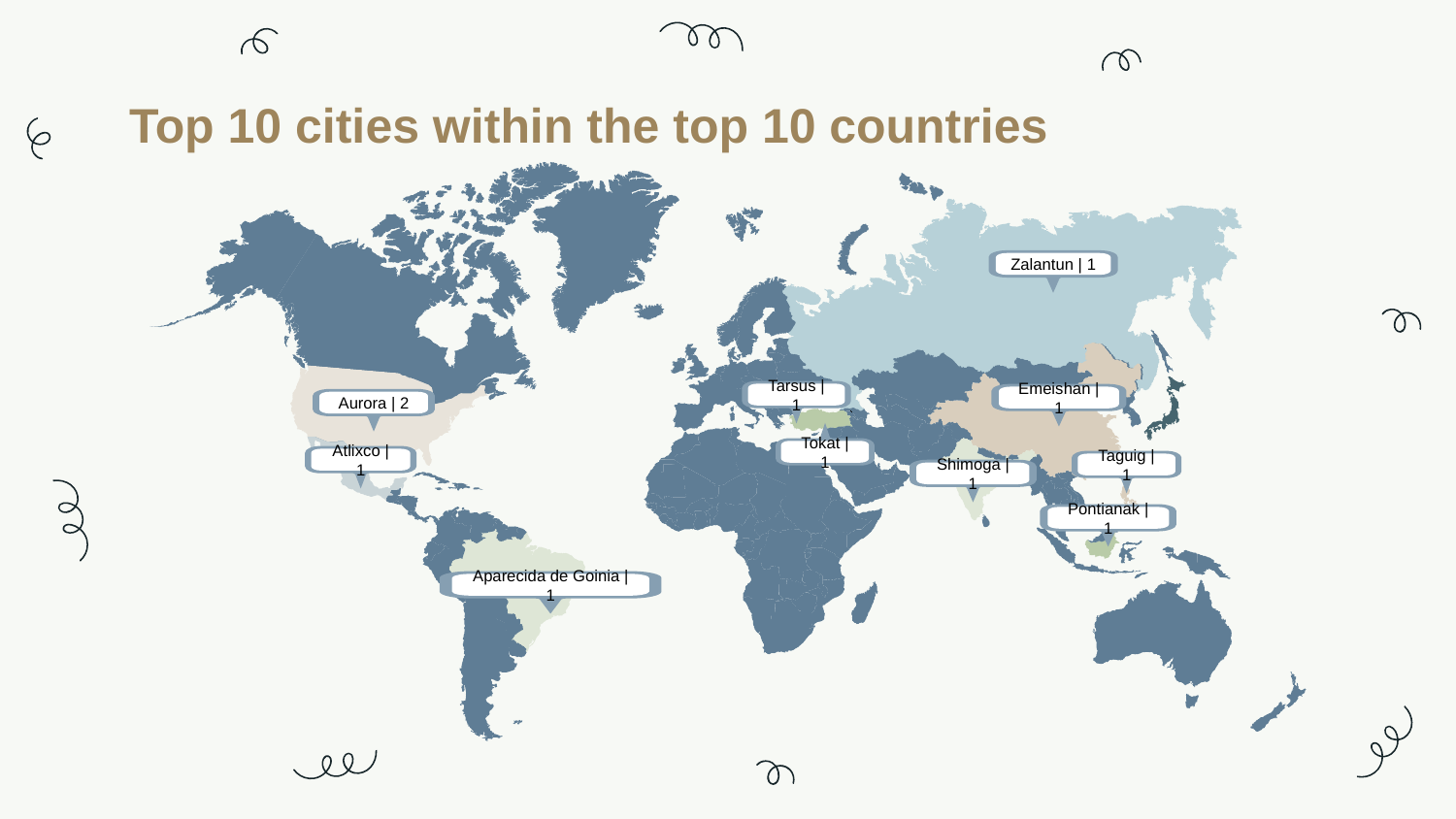

# Top 10 cities within the top 10 countries

Zalantun | 1

Tarsus | 1

Emeishan | 1

Aurora | 2

Tokat | 1

Atlixco | 1

Taguig | 1

Shimoga | 1

Pontianak | 1

Aparecida de Goinia | 1